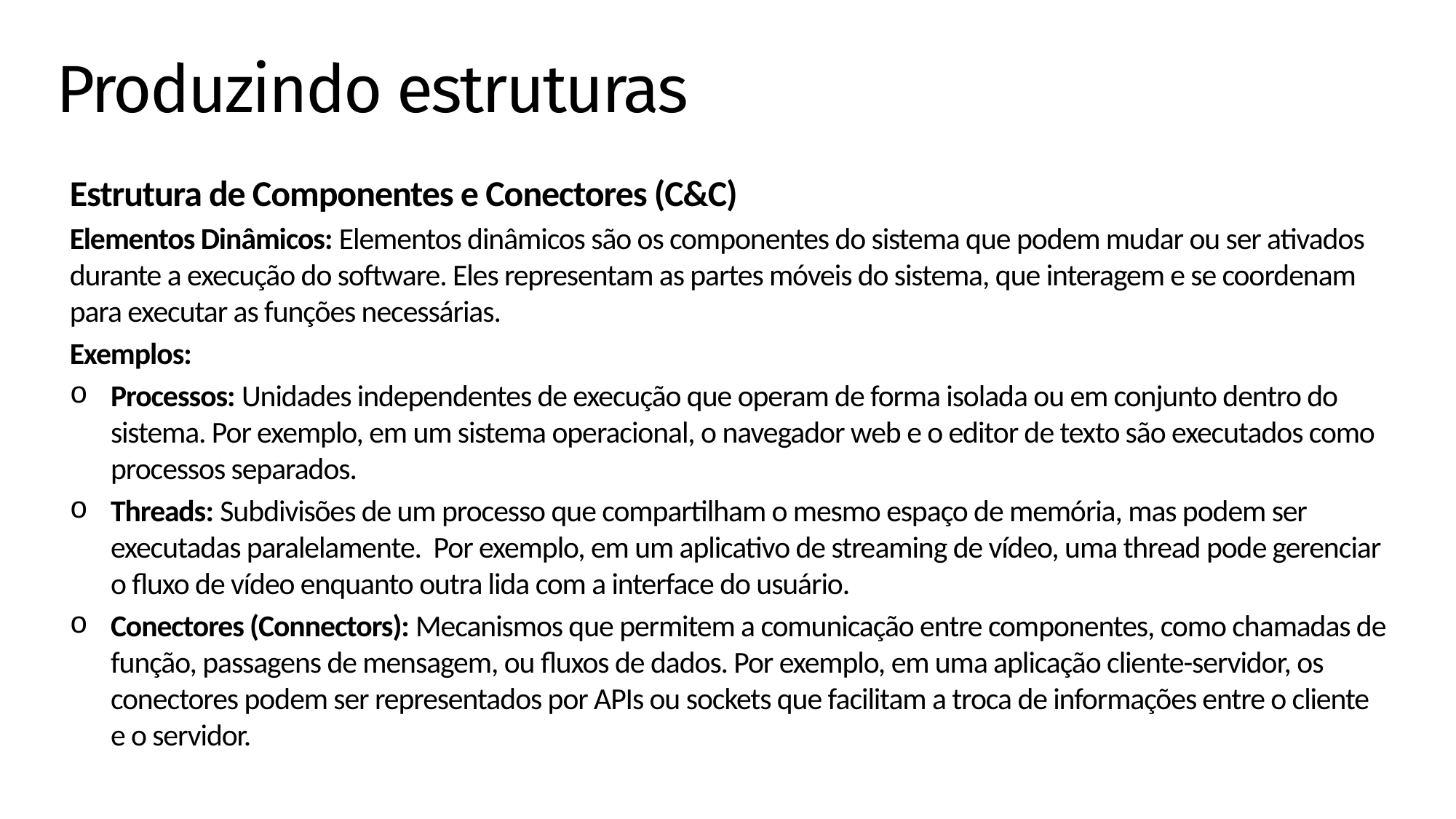

# Produzindo estruturas
Estrutura de Componentes e Conectores (C&C)
Elementos Dinâmicos: Elementos dinâmicos são os componentes do sistema que podem mudar ou ser ativados durante a execução do software. Eles representam as partes móveis do sistema, que interagem e se coordenam para executar as funções necessárias.
Exemplos:
Processos: Unidades independentes de execução que operam de forma isolada ou em conjunto dentro do sistema. Por exemplo, em um sistema operacional, o navegador web e o editor de texto são executados como processos separados.
Threads: Subdivisões de um processo que compartilham o mesmo espaço de memória, mas podem ser executadas paralelamente.  Por exemplo, em um aplicativo de streaming de vídeo, uma thread pode gerenciar o fluxo de vídeo enquanto outra lida com a interface do usuário.
Conectores (Connectors): Mecanismos que permitem a comunicação entre componentes, como chamadas de função, passagens de mensagem, ou fluxos de dados. Por exemplo, em uma aplicação cliente-servidor, os conectores podem ser representados por APIs ou sockets que facilitam a troca de informações entre o cliente e o servidor.